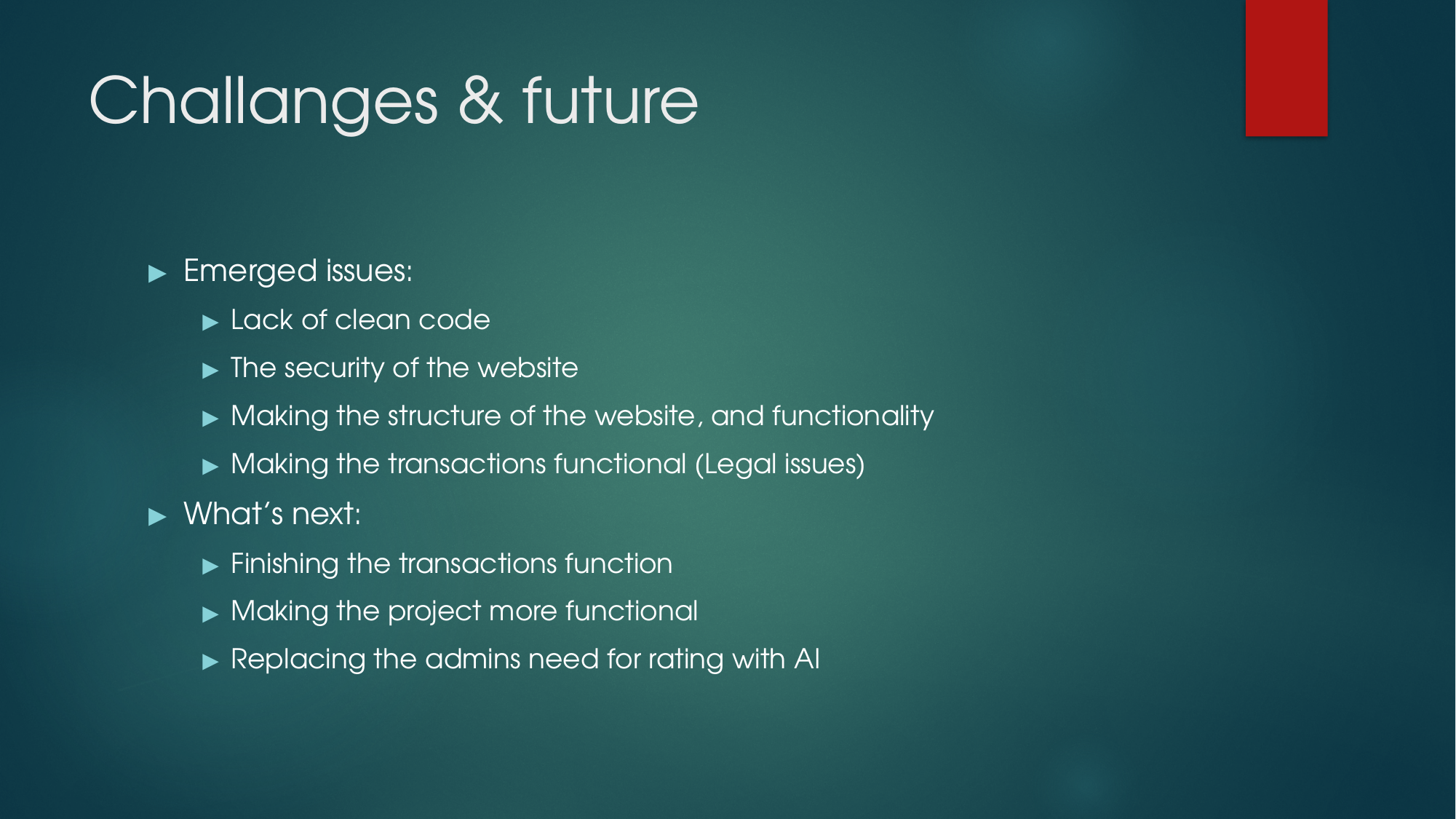

# Challanges & future
Emerged issues:
Lack of clean code
The security of the website
Making the structure of the website, and functionality
Making the transactions functional (Legal issues)
What’s next:
Finishing the transactions function
Making the project more functional
Replacing the admins need for rating with AI